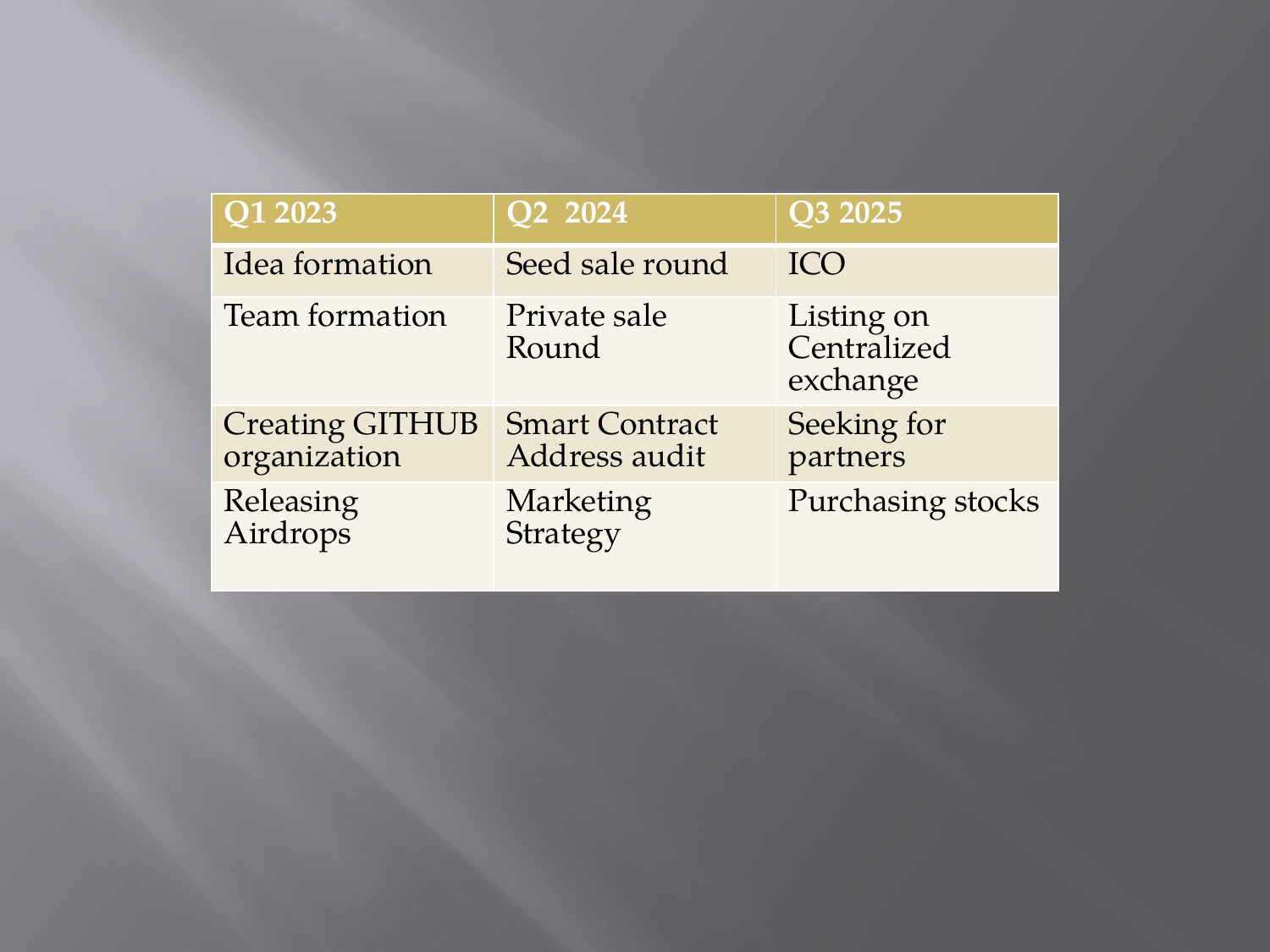

| Q1 2023 | Q2 2024 | Q3 2025 |
| --- | --- | --- |
| Idea formation | Seed sale round | ICO |
| Team formation | Private sale Round | Listing on Centralized exchange |
| Creating GITHUB organization | Smart Contract Address audit | Seeking for partners |
| Releasing Airdrops | Marketing Strategy | Purchasing stocks |